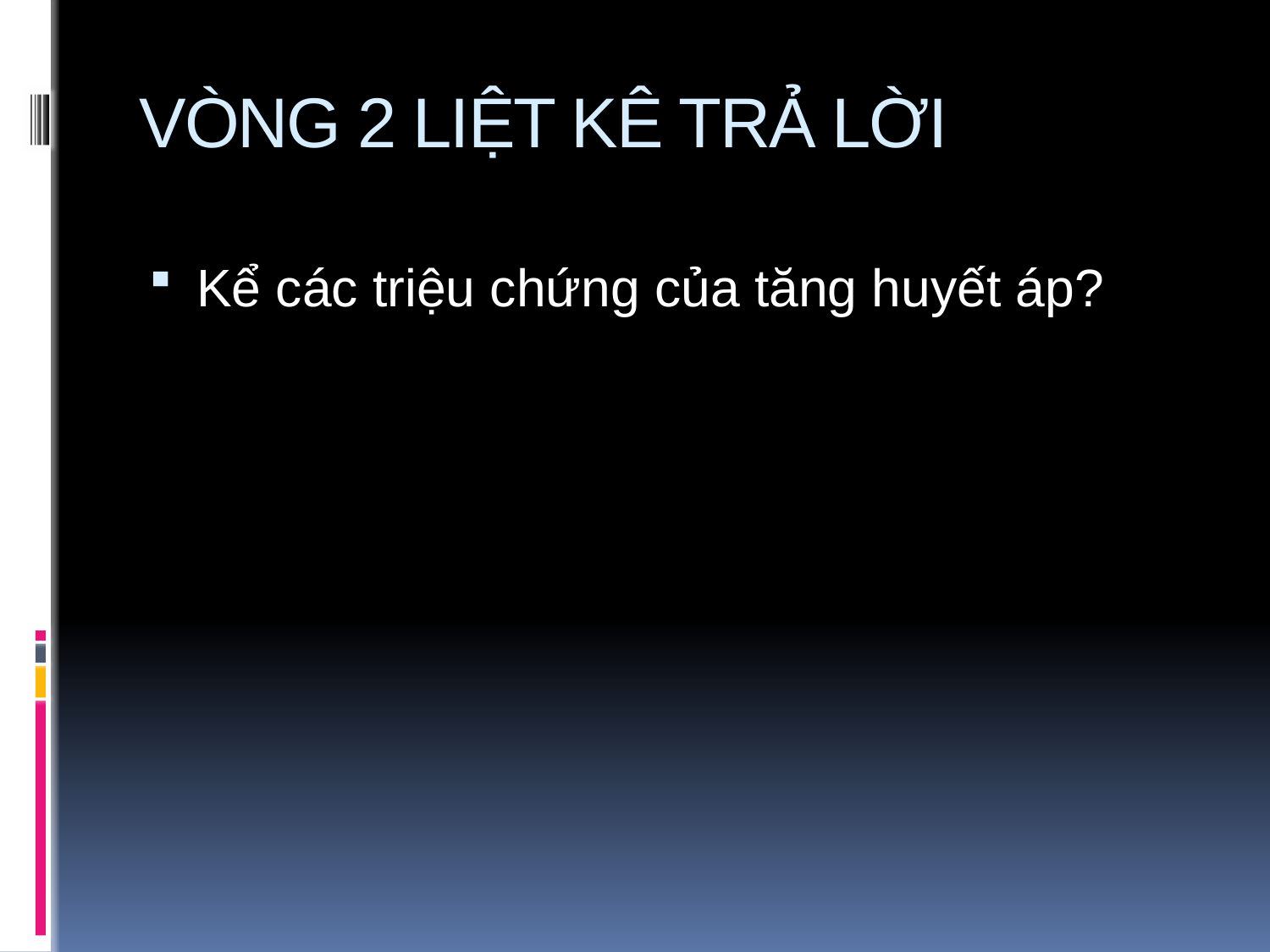

# VÒNG 2 LIỆT KÊ TRẢ LỜI
Kể các triệu chứng của tăng huyết áp?